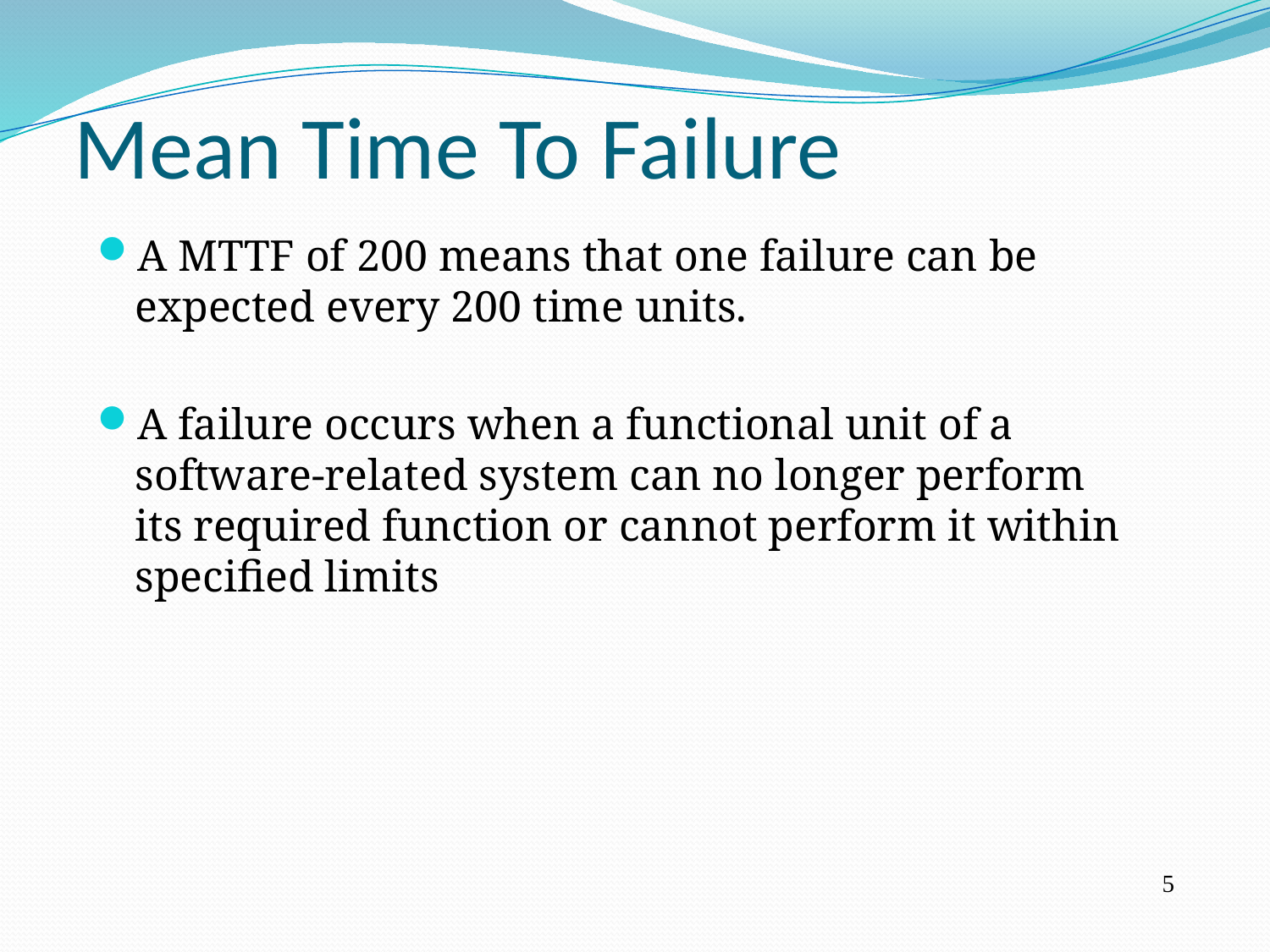

Mean Time To Failure
A MTTF of 200 means that one failure can be expected every 200 time units.

A failure occurs when a functional unit of a software-related system can no longer perform its required function or cannot perform it within specified limits
5